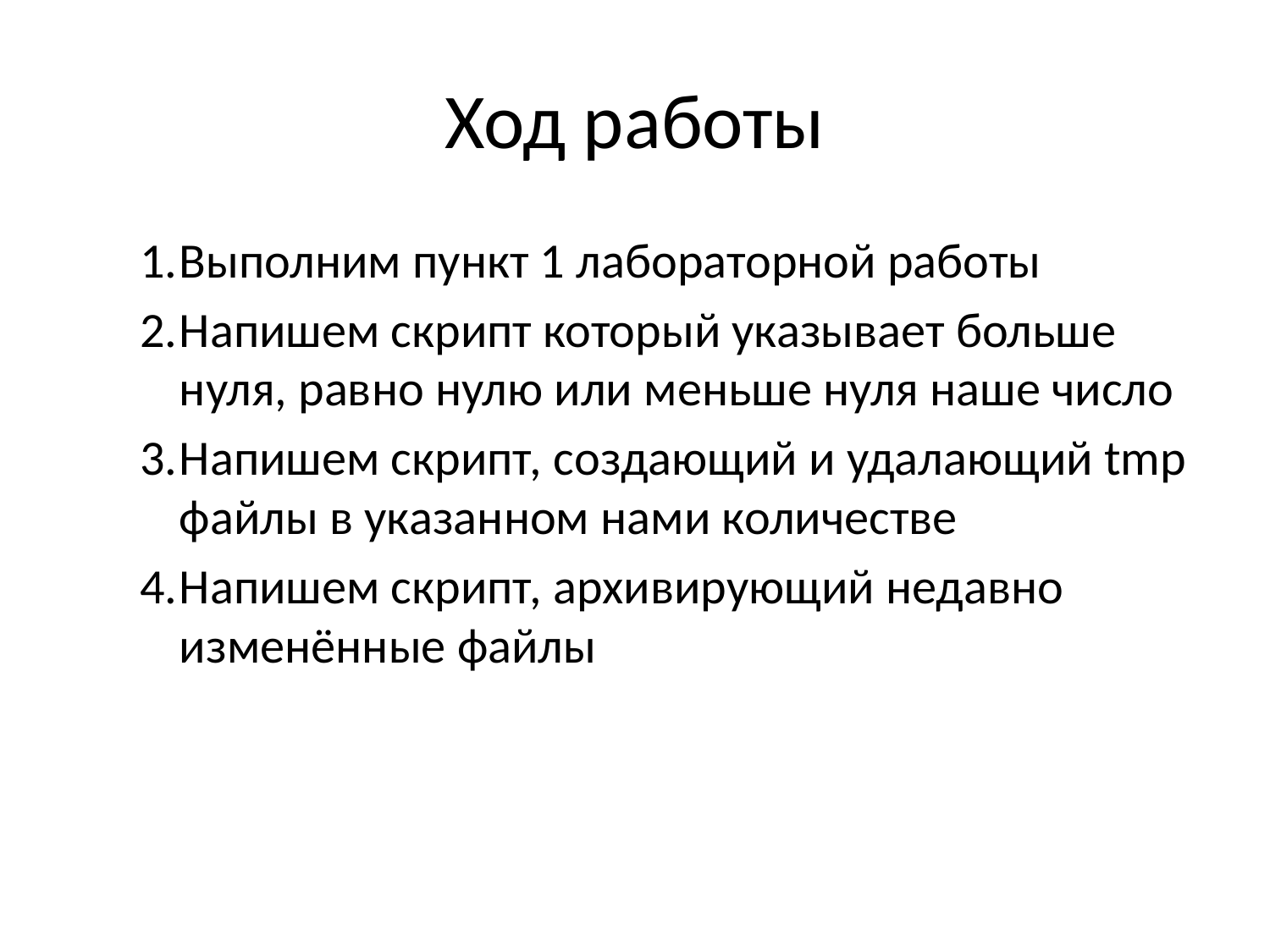

# Ход работы
Выполним пункт 1 лабораторной работы
Напишем скрипт который указывает больше нуля, равно нулю или меньше нуля наше число
Напишем скрипт, создающий и удалающий tmp файлы в указанном нами количестве
Напишем скрипт, архивирующий недавно изменённые файлы